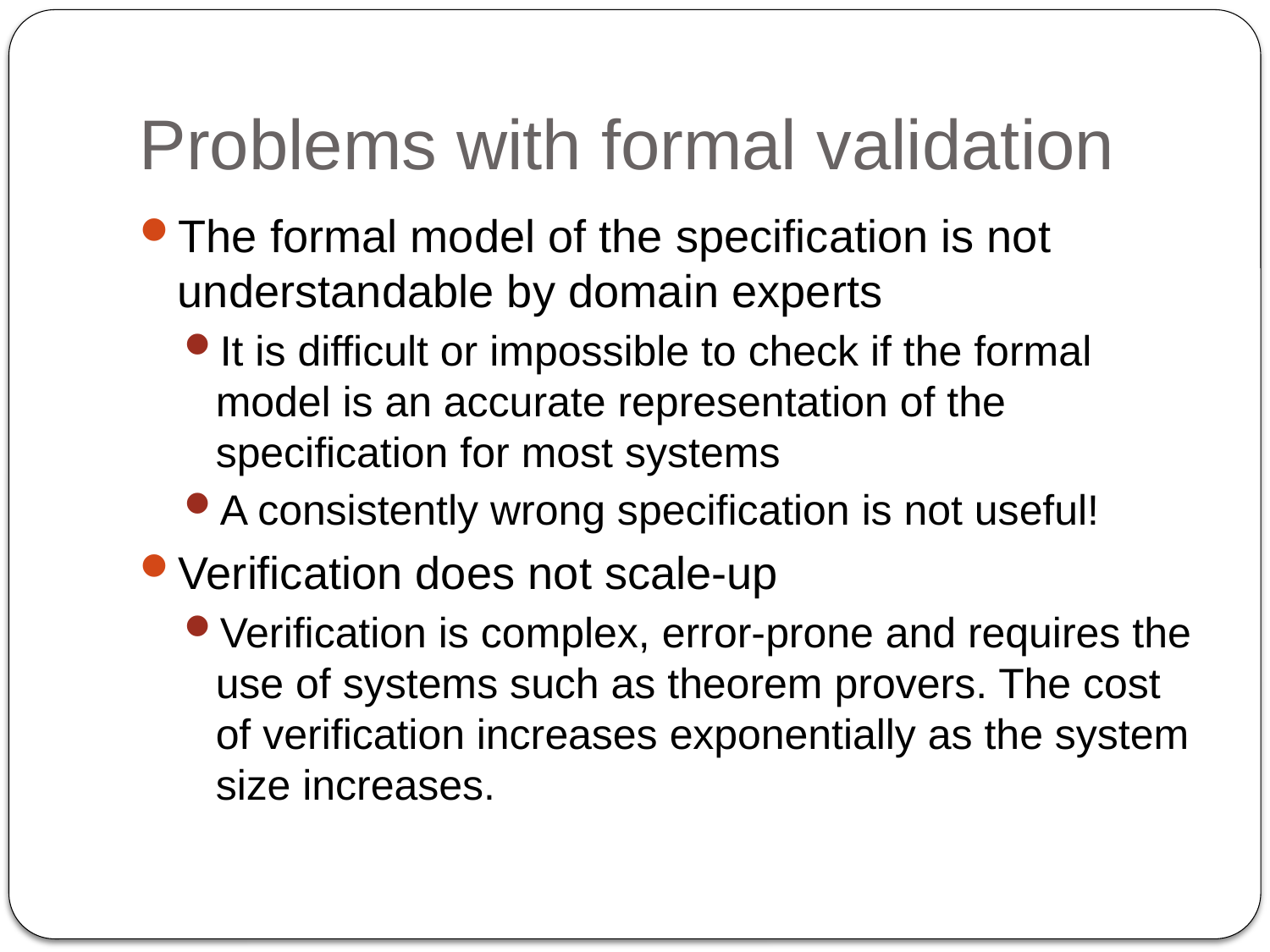

# Problems with formal validation
The formal model of the specification is not understandable by domain experts
It is difficult or impossible to check if the formal model is an accurate representation of the specification for most systems
A consistently wrong specification is not useful!
Verification does not scale-up
Verification is complex, error-prone and requires the use of systems such as theorem provers. The cost of verification increases exponentially as the system size increases.